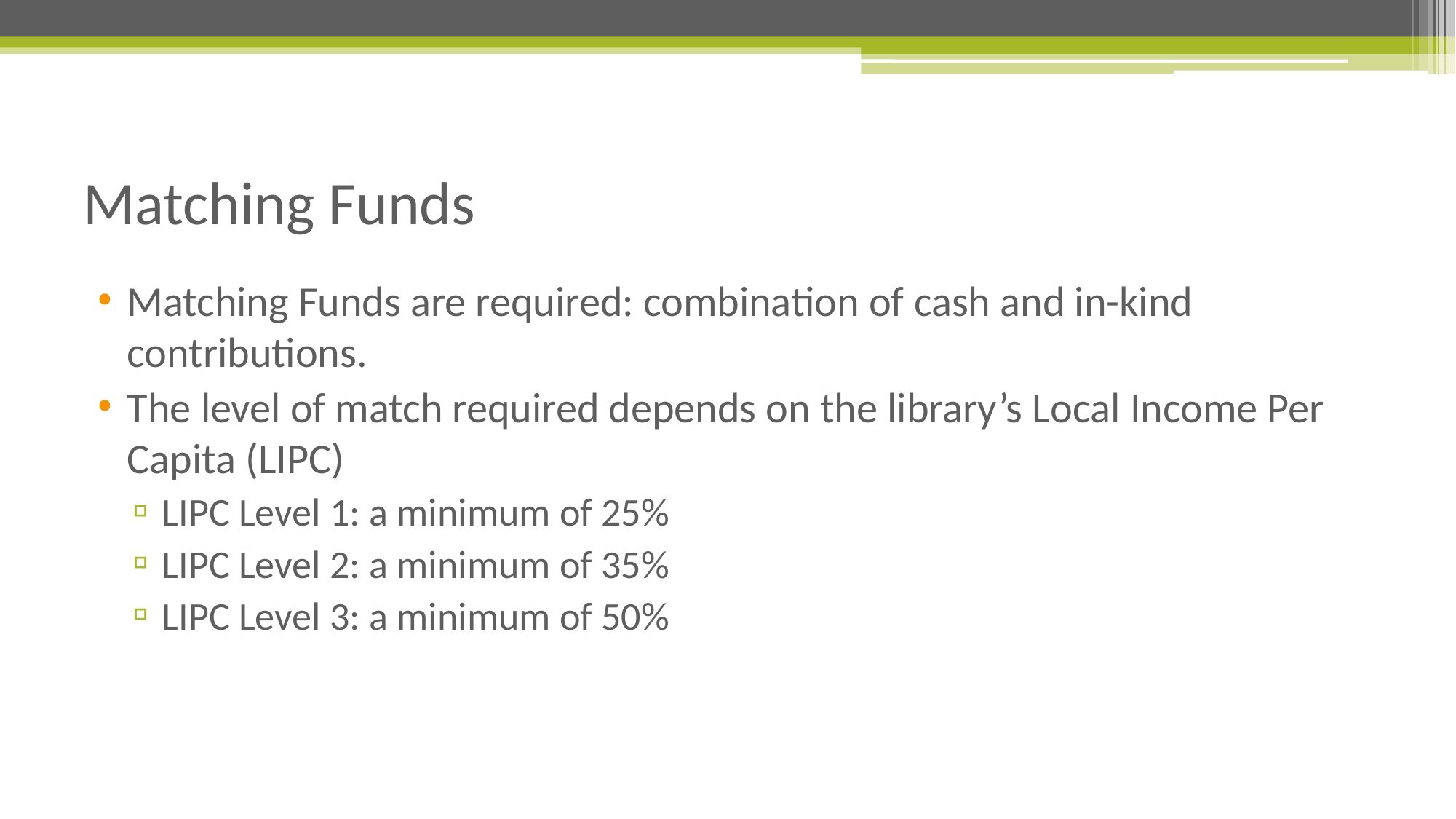

# Matching Funds
Matching Funds are required: combination of cash and in-kind contributions.
The level of match required depends on the library’s Local Income Per Capita (LIPC)
LIPC Level 1: a minimum of 25%
LIPC Level 2: a minimum of 35%
LIPC Level 3: a minimum of 50%